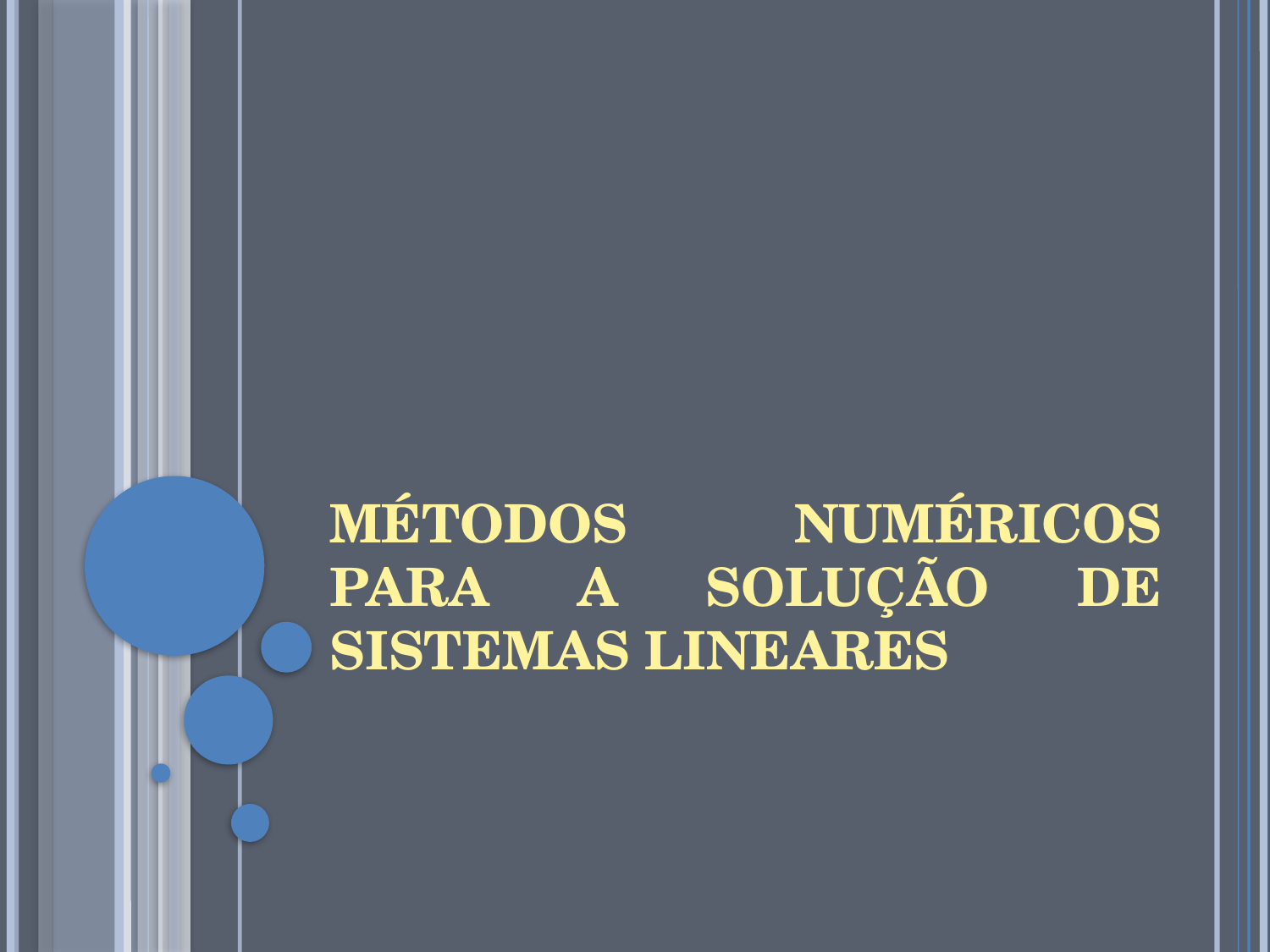

Métodos numéricos para a solução de sistemas lineares